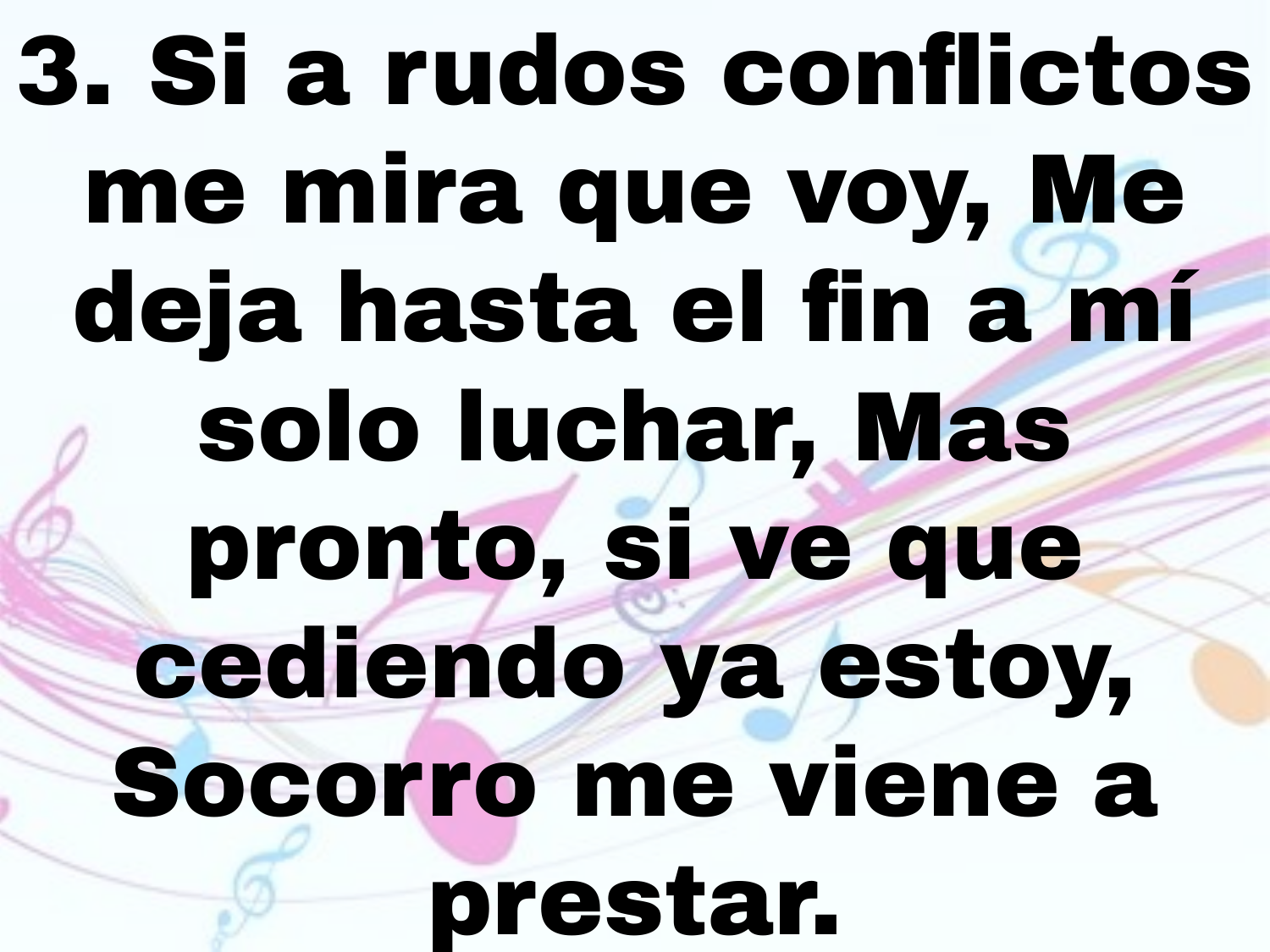

3. Si a rudos conflictos me mira que voy, Me deja hasta el fin a mí solo luchar, Mas pronto, si ve que cediendo ya estoy, Socorro me viene a prestar.